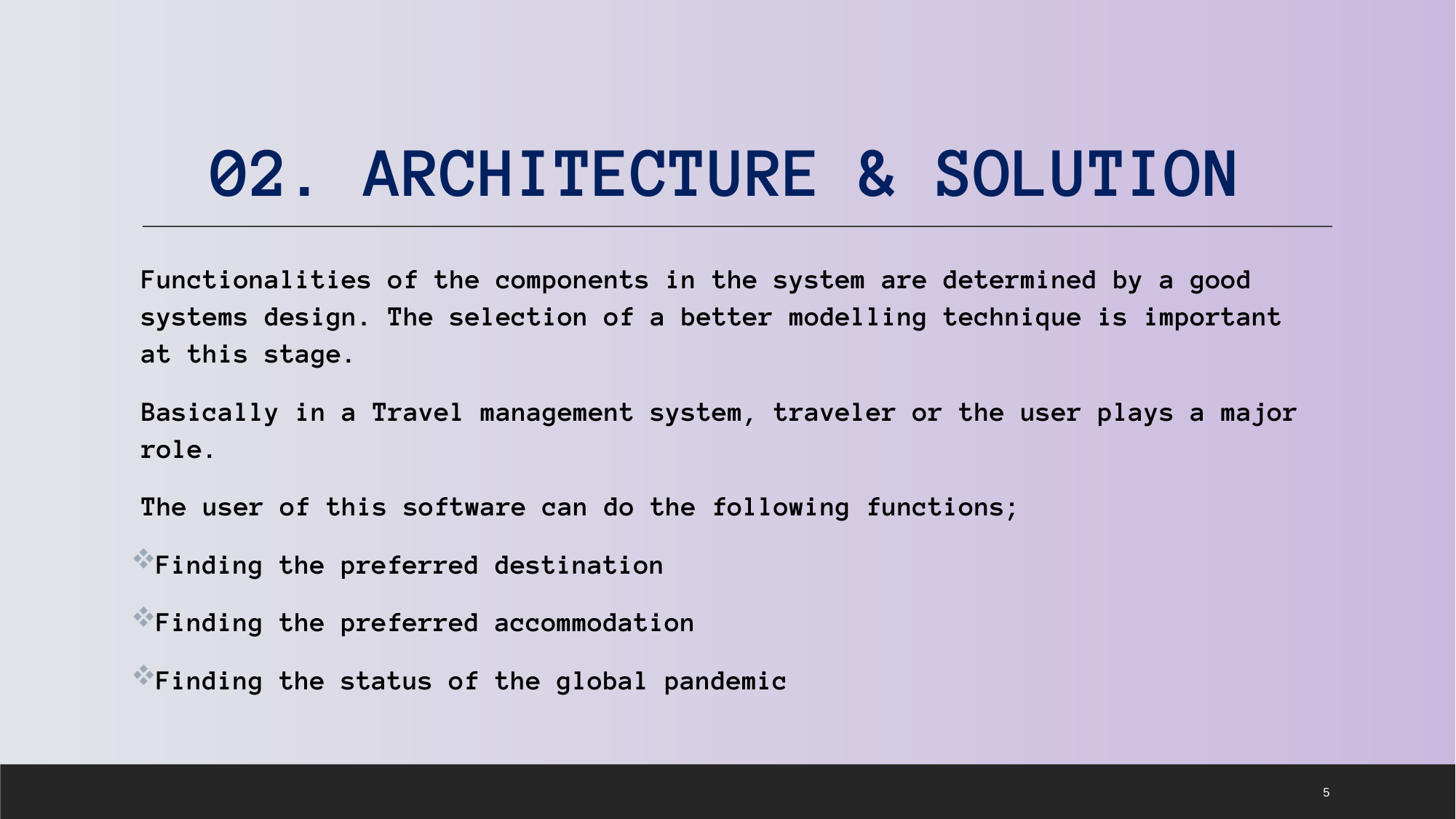

# 02. ARCHITECTURE & SOLUTION
Functionalities of the components in the system are determined by a good systems design. The selection of a better modelling technique is important at this stage.
Basically in a Travel management system, traveler or the user plays a major role.
The user of this software can do the following functions;
Finding the preferred destination
Finding the preferred accommodation
Finding the status of the global pandemic

5